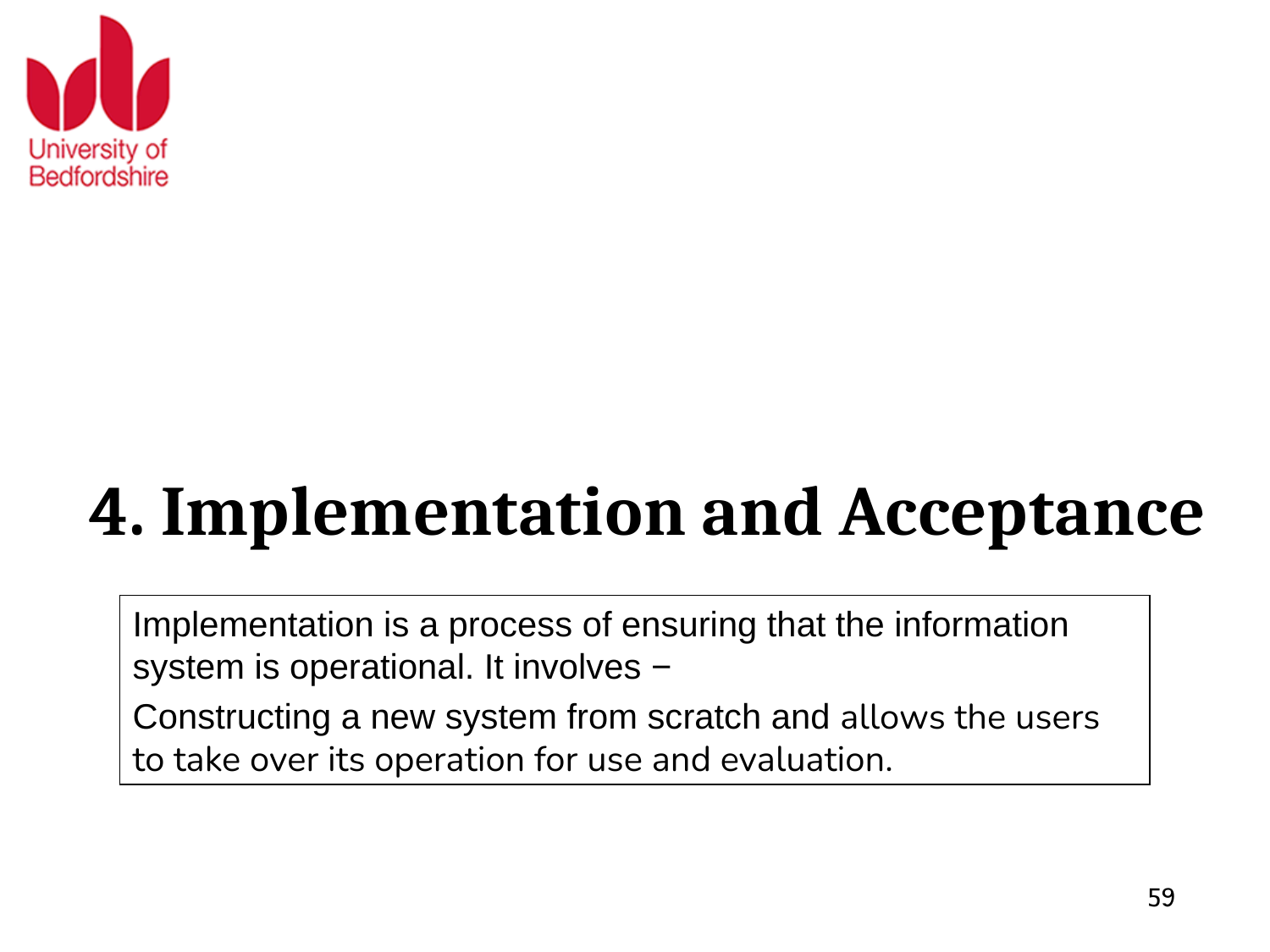

# 4. Implementation and Acceptance
Implementation is a process of ensuring that the information system is operational. It involves −
Constructing a new system from scratch and allows the users to take over its operation for use and evaluation.